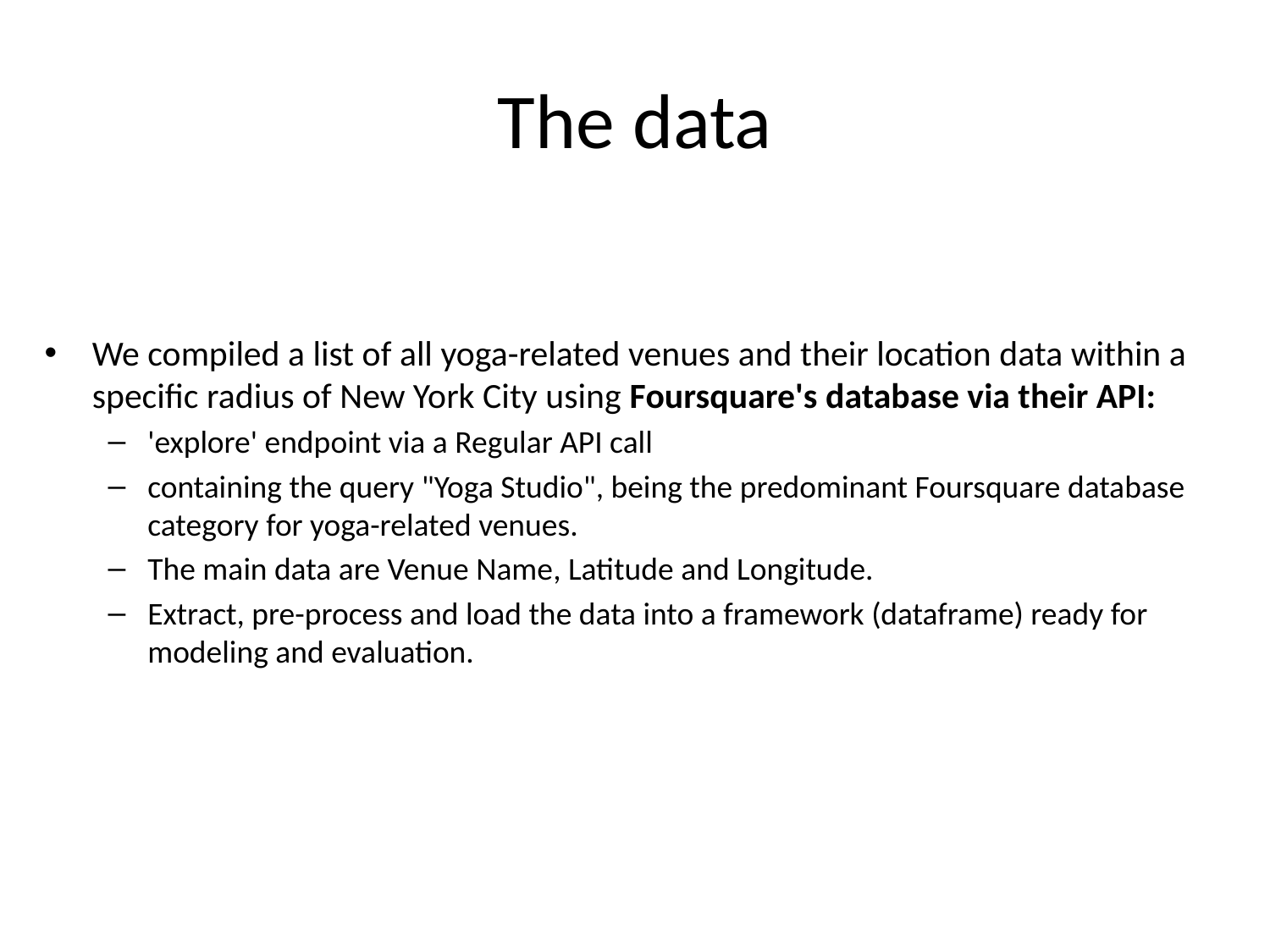

# The data

We compiled a list of all yoga-related venues and their location data within a specific radius of New York City using Foursquare's database via their API:
'explore' endpoint via a Regular API call
containing the query "Yoga Studio", being the predominant Foursquare database category for yoga-related venues.
The main data are Venue Name, Latitude and Longitude.
Extract, pre-process and load the data into a framework (dataframe) ready for modeling and evaluation.